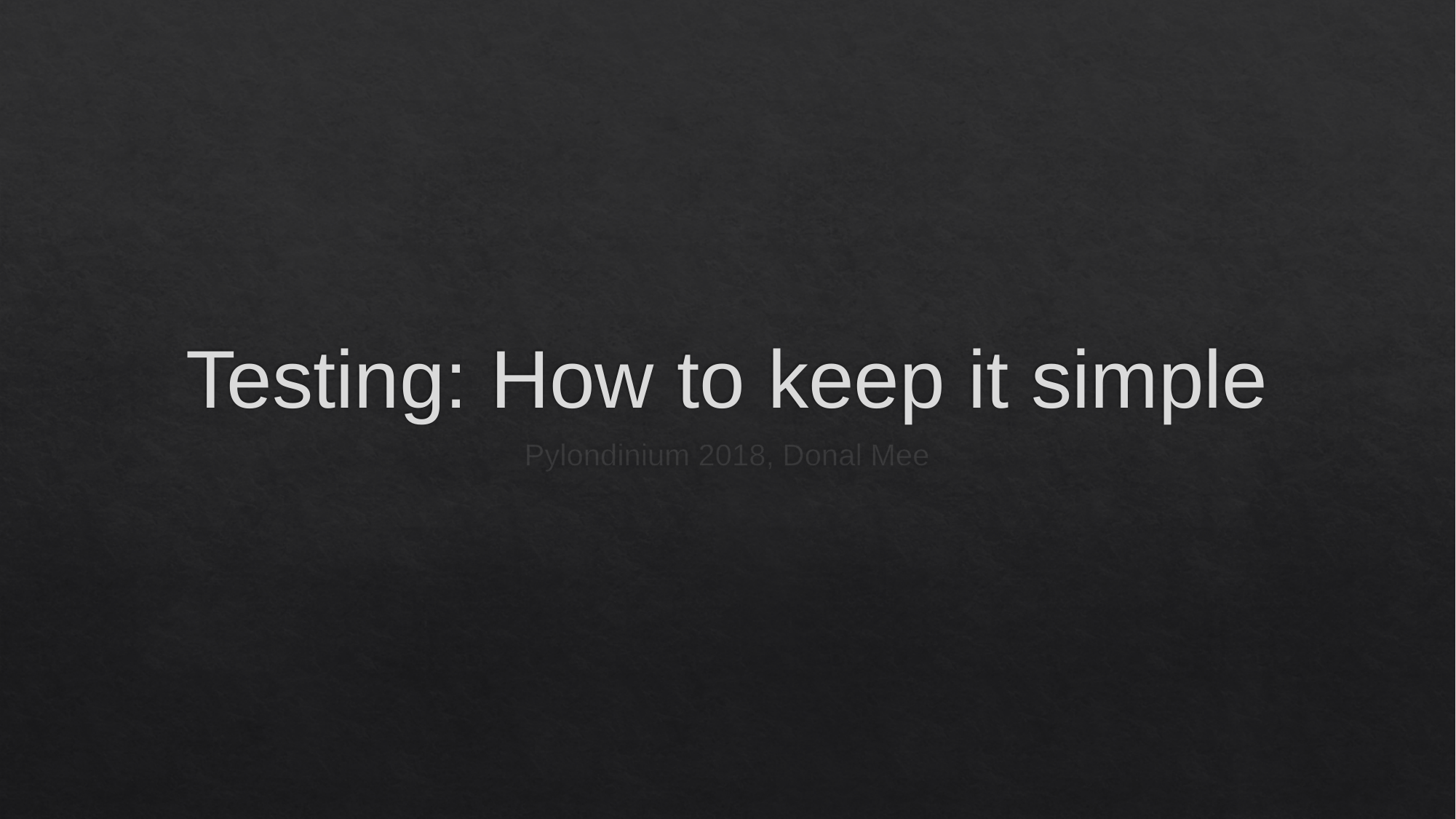

# Testing: How to keep it simple
Pylondinium 2018, Donal Mee